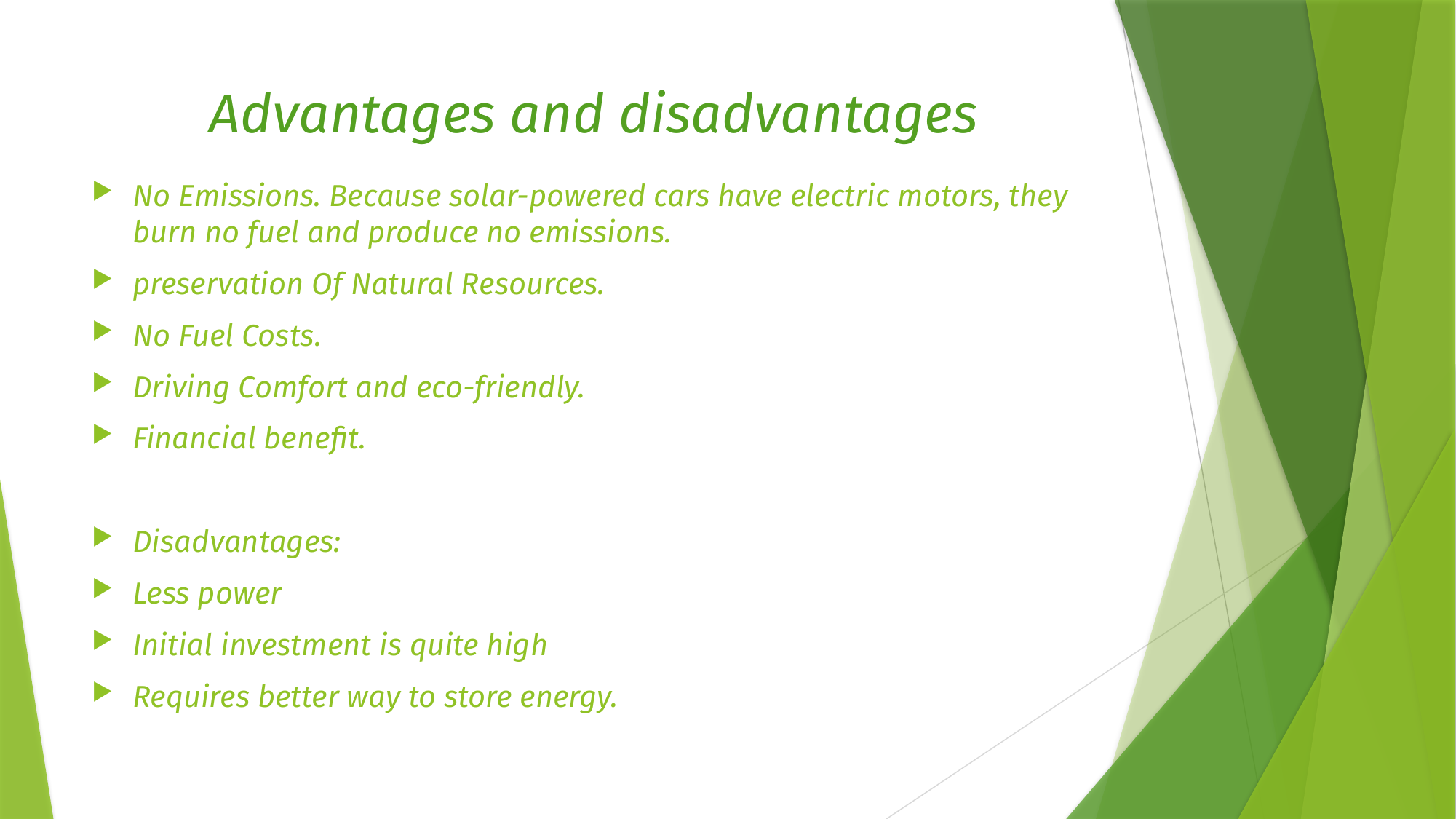

# Advantages and disadvantages
No Emissions. Because solar-powered cars have electric motors, they burn no fuel and produce no emissions.
preservation Of Natural Resources.
No Fuel Costs.
Driving Comfort and eco-friendly.
Financial benefit.

Disadvantages:
Less power
Initial investment is quite high
Requires better way to store energy.